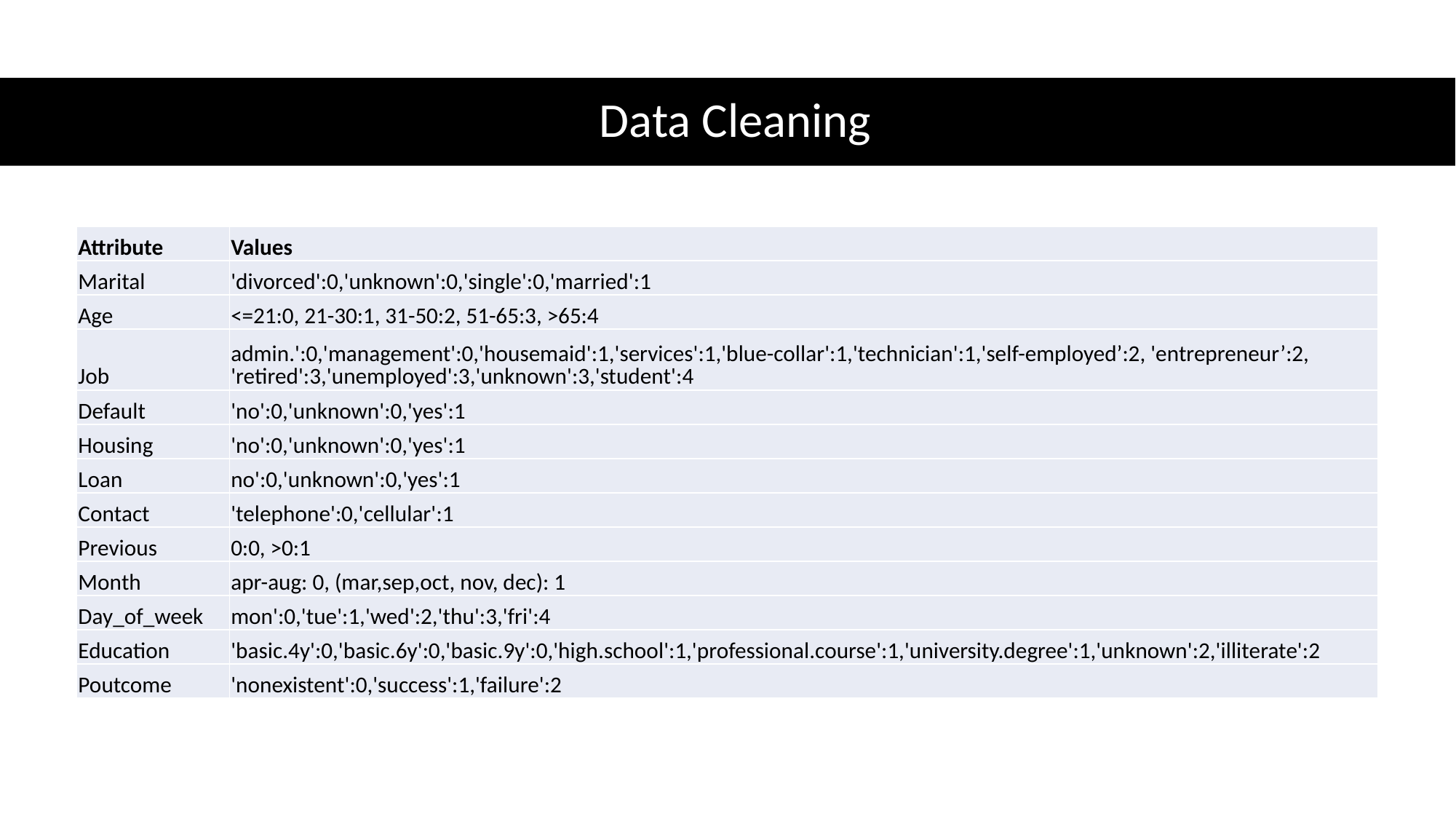

# Data Cleaning

| Attribute | Values |
| --- | --- |
| Marital | 'divorced':0,'unknown':0,'single':0,'married':1 |
| Age | <=21:0, 21-30:1, 31-50:2, 51-65:3, >65:4 |
| Job | admin.':0,'management':0,'housemaid':1,'services':1,'blue-collar':1,'technician':1,'self-employed’:2, 'entrepreneur’:2, 'retired':3,'unemployed':3,'unknown':3,'student':4 |
| Default | 'no':0,'unknown':0,'yes':1 |
| Housing | 'no':0,'unknown':0,'yes':1 |
| Loan | no':0,'unknown':0,'yes':1 |
| Contact | 'telephone':0,'cellular':1 |
| Previous | 0:0, >0:1 |
| Month | apr-aug: 0, (mar,sep,oct, nov, dec): 1 |
| Day\_of\_week | mon':0,'tue':1,'wed':2,'thu':3,'fri':4 |
| Education | 'basic.4y':0,'basic.6y':0,'basic.9y':0,'high.school':1,'professional.course':1,'university.degree':1,'unknown':2,'illiterate':2 |
| Poutcome | 'nonexistent':0,'success':1,'failure':2 |